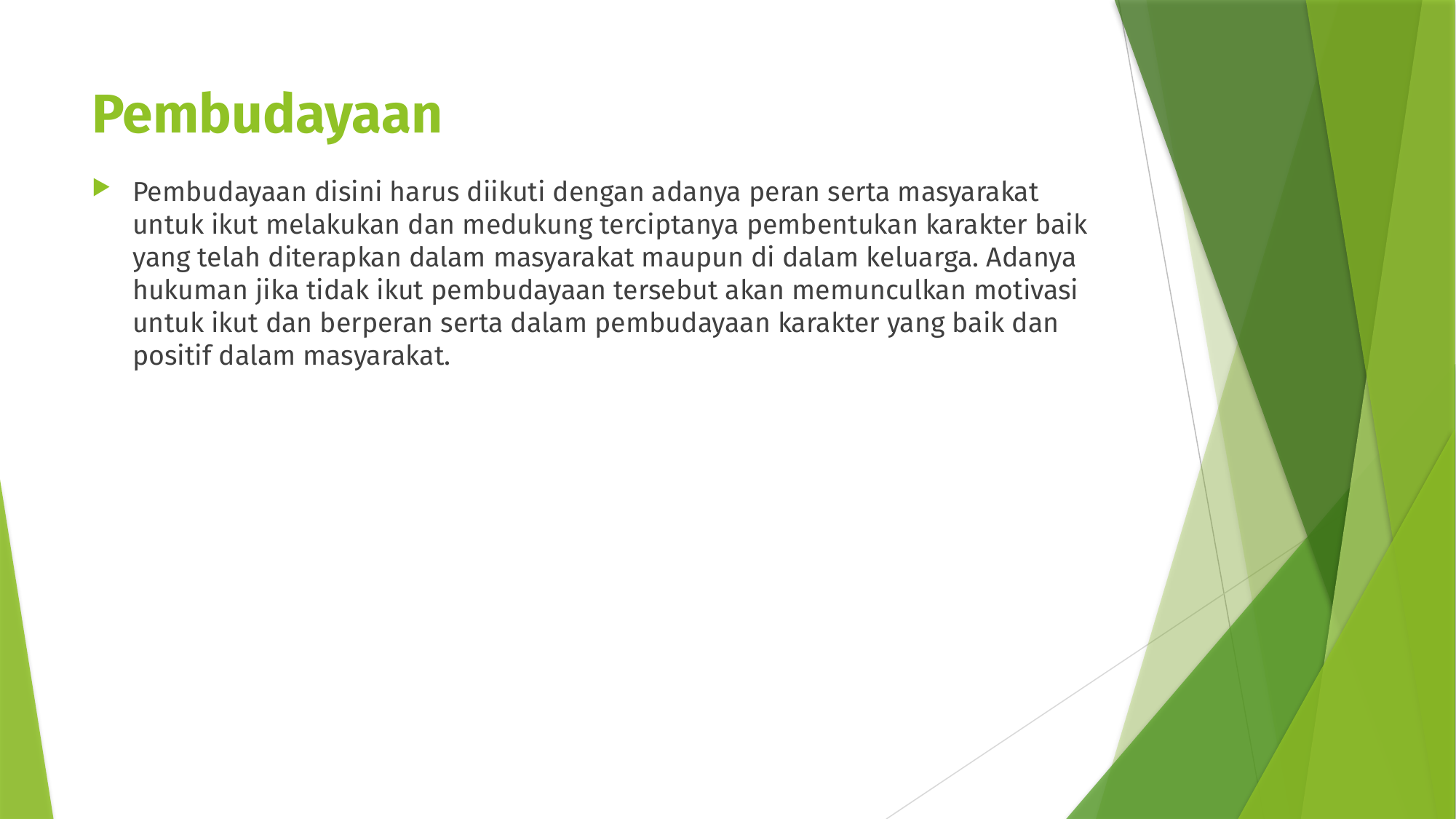

# Pembudayaan
Pembudayaan disini harus diikuti dengan adanya peran serta masyarakat untuk ikut melakukan dan medukung terciptanya pembentukan karakter baik yang telah diterapkan dalam masyarakat maupun di dalam keluarga. Adanya hukuman jika tidak ikut pembudayaan tersebut akan memunculkan motivasi untuk ikut dan berperan serta dalam pembudayaan karakter yang baik dan positif dalam masyarakat.